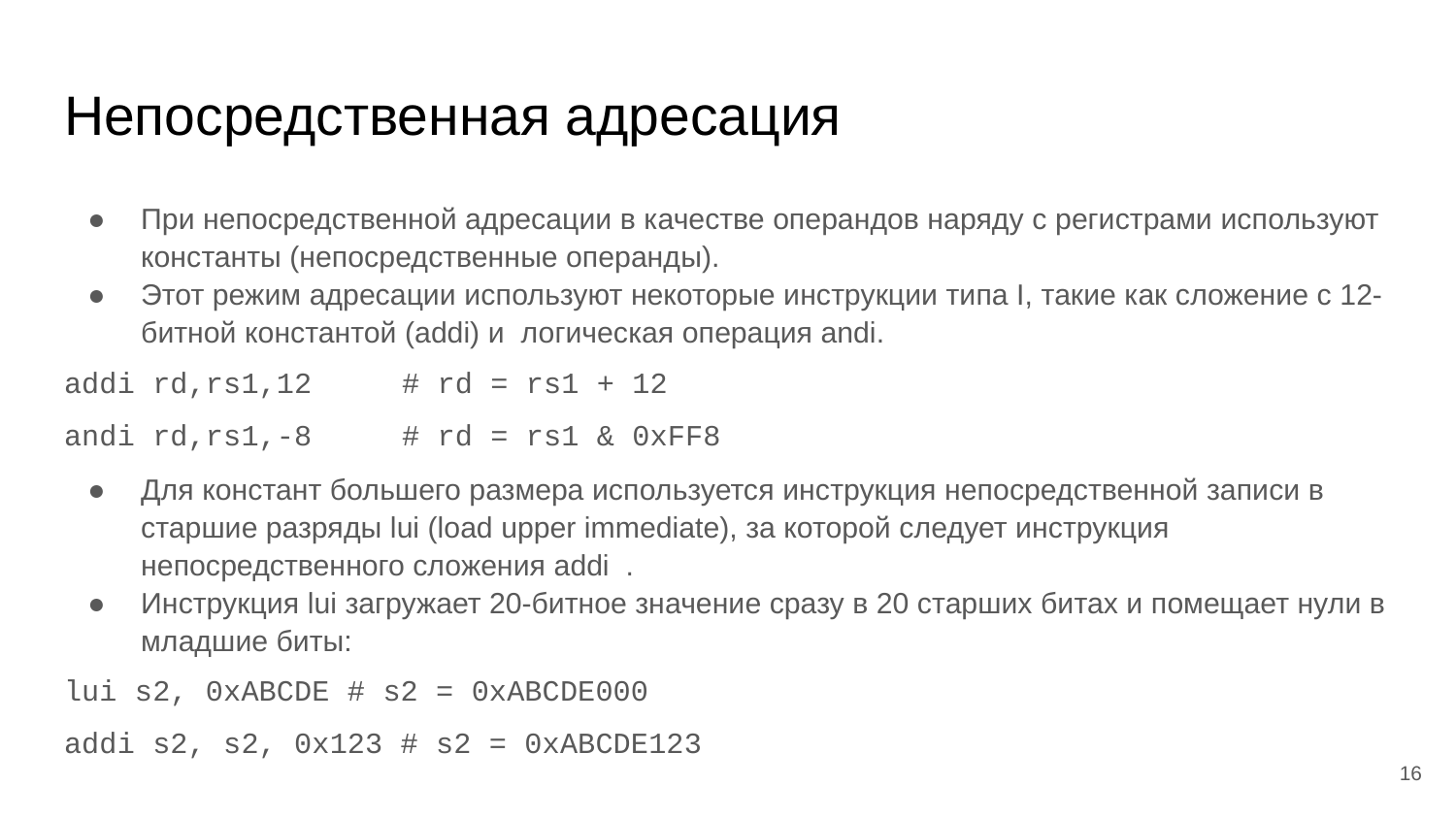

# Непосредственная адресация
При непосредственной адресации в качестве операндов наряду с регистрами используют константы (непосредственные операнды).
Этот режим адресации используют некоторые инструкции типа I, такие как сложение с 12-битной константой (addi) и  логическая операция andi.
addi rd,rs1,12   	# rd = rs1 + 12
andi rd,rs1,-8    	# rd = rs1 & 0xFF8
Для констант большего размера используется инструкция непосредственной записи в старшие разряды lui (load upper immediate), за которой следует инструкция непосредственного сложения addi  .
Инструкция lui загружает 20-битное значение сразу в 20 старших битах и помещает нули в младшие биты:
lui s2, 0xABCDE # s2 = 0xABCDE000
addi s2, s2, 0x123 # s2 = 0xABCDE123
16